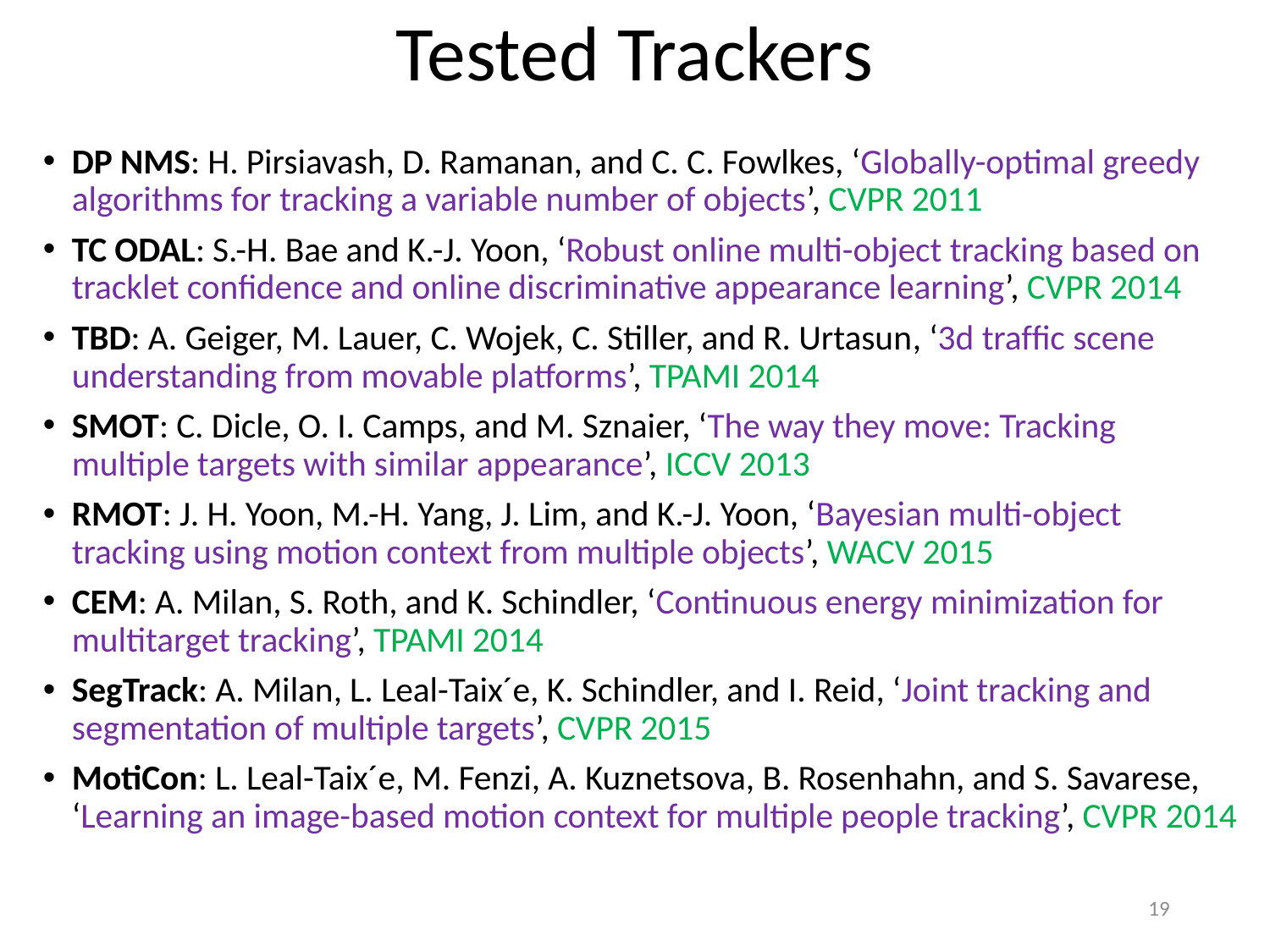

# Tested Trackers
DP NMS: H. Pirsiavash, D. Ramanan, and C. C. Fowlkes, ‘Globally-optimal greedy algorithms for tracking a variable number of objects’, CVPR 2011
TC ODAL: S.-H. Bae and K.-J. Yoon, ‘Robust online multi-object tracking based on tracklet conﬁdence and online discriminative appearance learning’, CVPR 2014
TBD: A. Geiger, M. Lauer, C. Wojek, C. Stiller, and R. Urtasun, ‘3d trafﬁc scene understanding from movable platforms’, TPAMI 2014
SMOT: C. Dicle, O. I. Camps, and M. Sznaier, ‘The way they move: Tracking multiple targets with similar appearance’, ICCV 2013
RMOT: J. H. Yoon, M.-H. Yang, J. Lim, and K.-J. Yoon, ‘Bayesian multi-object tracking using motion context from multiple objects’, WACV 2015
CEM: A. Milan, S. Roth, and K. Schindler, ‘Continuous energy minimization for multitarget tracking’, TPAMI 2014
SegTrack: A. Milan, L. Leal-Taix´e, K. Schindler, and I. Reid, ‘Joint tracking and segmentation of multiple targets’, CVPR 2015
MotiCon: L. Leal-Taix´e, M. Fenzi, A. Kuznetsova, B. Rosenhahn, and S. Savarese, ‘Learning an image-based motion context for multiple people tracking’, CVPR 2014
19